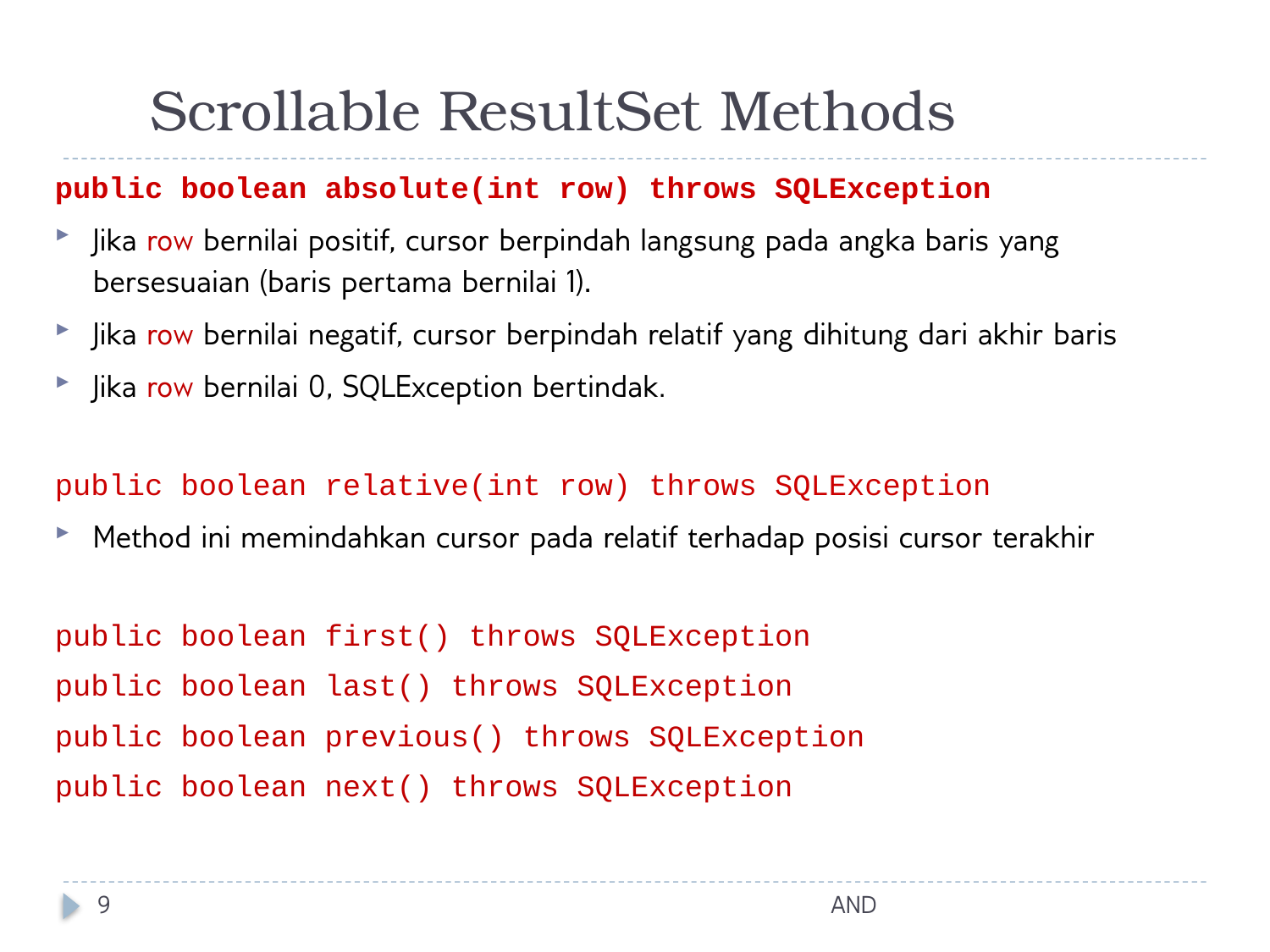

# Scrollable ResultSet Methods
public boolean absolute(int row) throws SQLException
Jika row bernilai positif, cursor berpindah langsung pada angka baris yang bersesuaian (baris pertama bernilai 1).
Jika row bernilai negatif, cursor berpindah relatif yang dihitung dari akhir baris
Jika row bernilai 0, SQLException bertindak.

public boolean relative(int row) throws SQLException
Method ini memindahkan cursor pada relatif terhadap posisi cursor terakhir

public boolean first() throws SQLException
public boolean last() throws SQLException
public boolean previous() throws SQLException
public boolean next() throws SQLException
9
AND